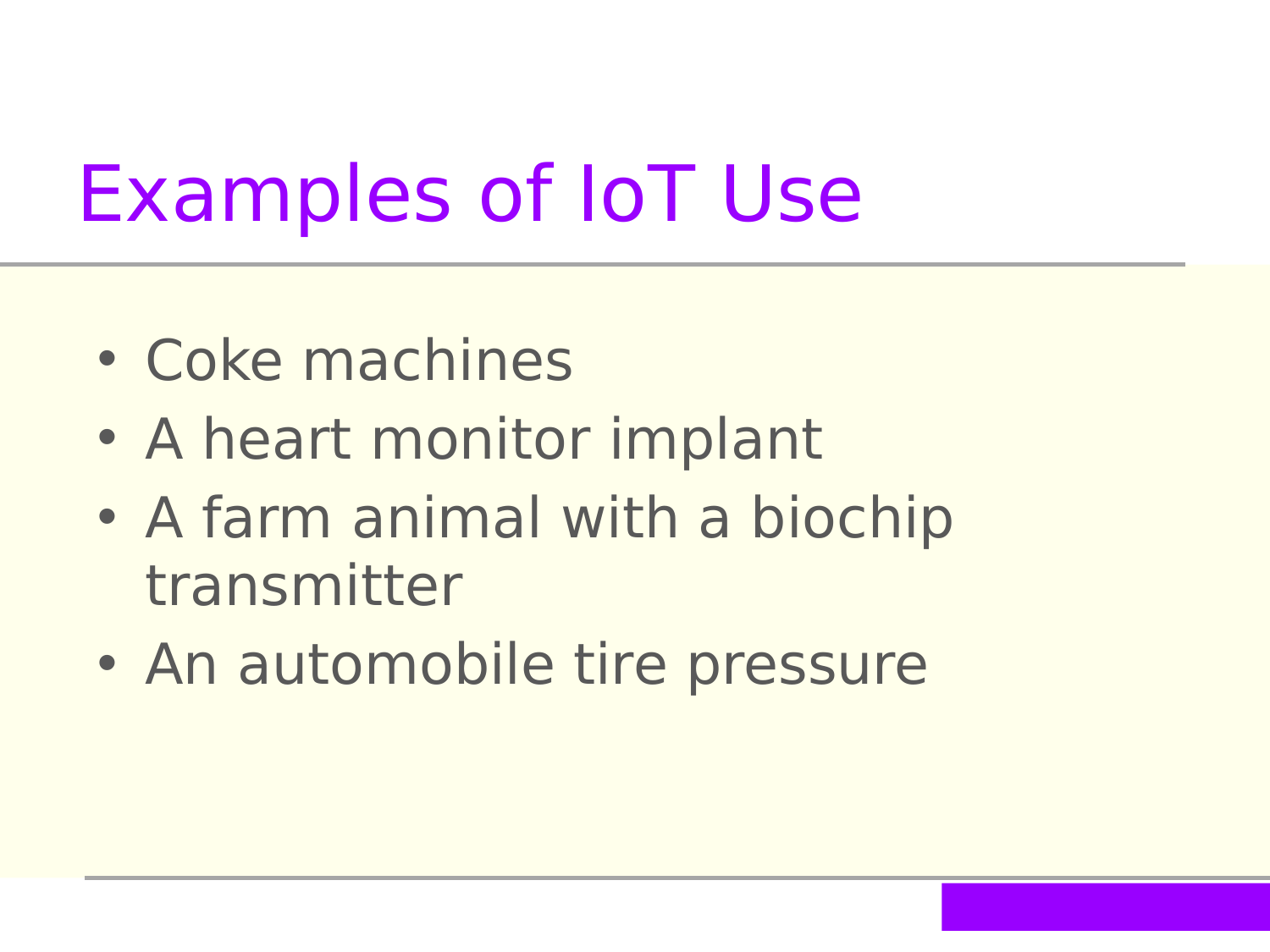

Examples of IoT Use
Coke machines
A heart monitor implant
A farm animal with a biochip transmitter
An automobile tire pressure